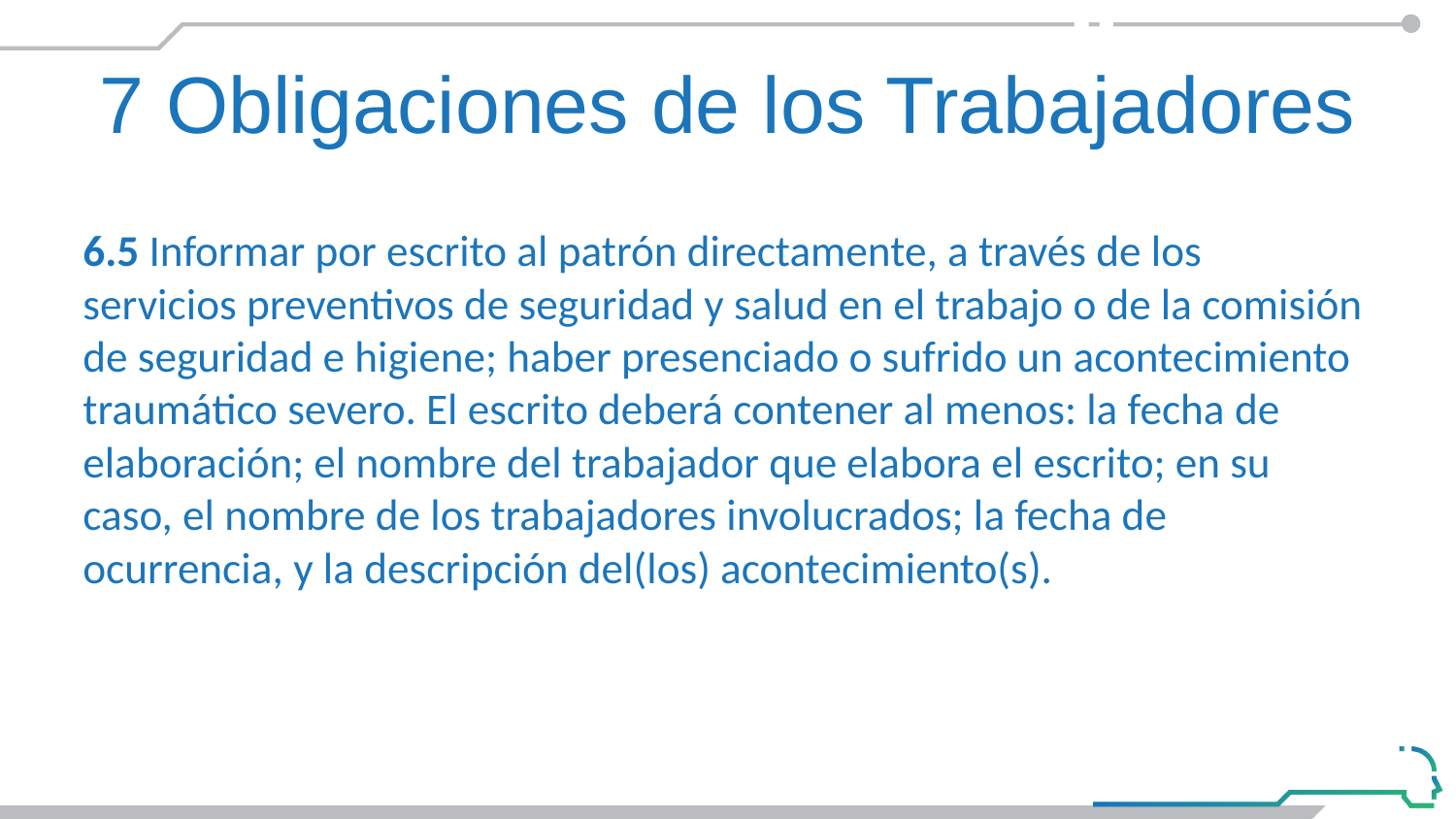

# 7 Obligaciones de los Trabajadores
6.5 Informar por escrito al patrón directamente, a través de los servicios preventivos de seguridad y salud en el trabajo o de la comisión de seguridad e higiene; haber presenciado o sufrido un acontecimiento traumático severo. El escrito deberá contener al menos: la fecha de elaboración; el nombre del trabajador que elabora el escrito; en su caso, el nombre de los trabajadores involucrados; la fecha de ocurrencia, y la descripción del(los) acontecimiento(s).